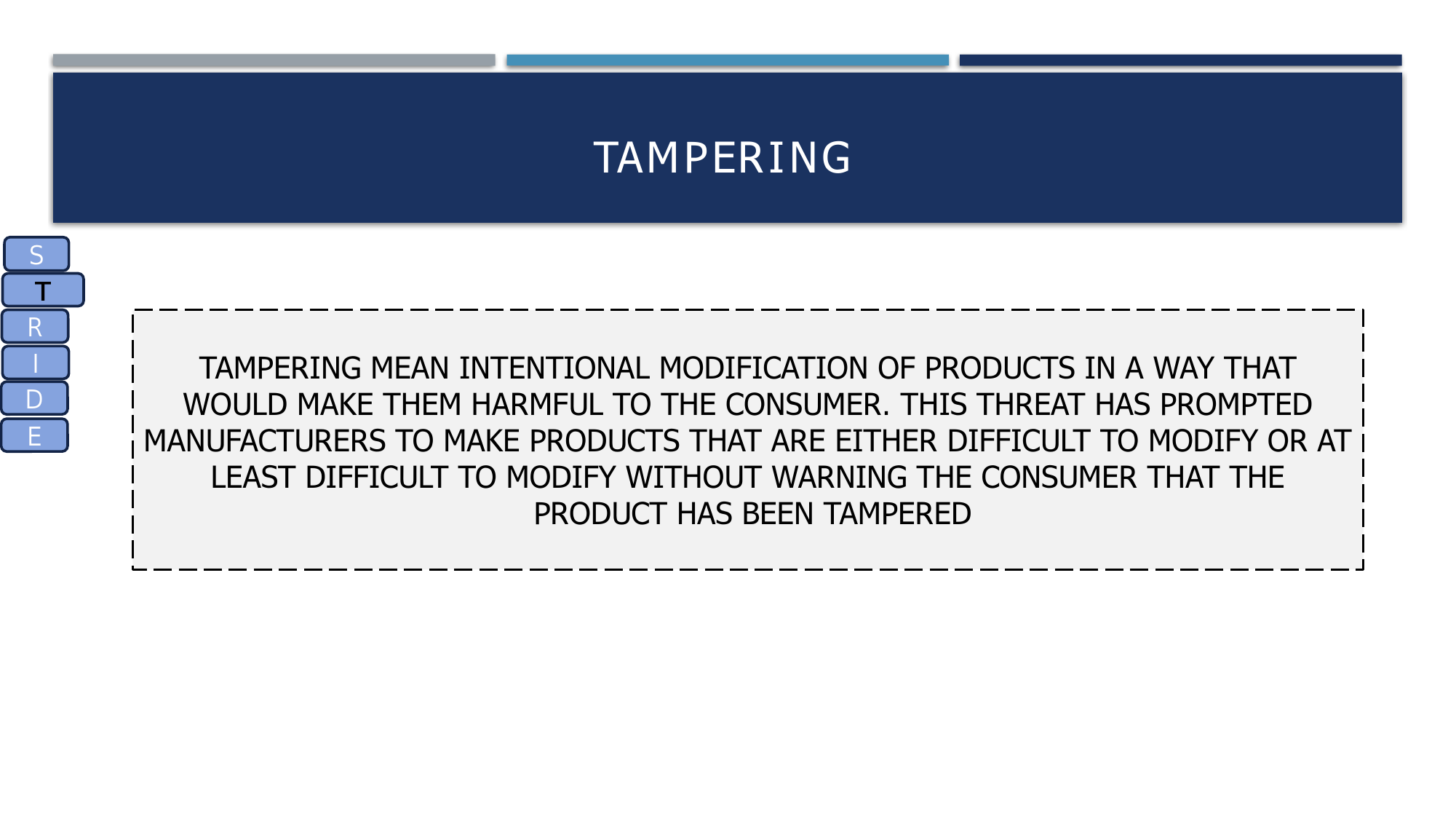

# Tampering
S
T
R
Tampering mean intentional modification of products in a way that would make them harmful to the consumer. This threat has prompted manufacturers to make products that are either difficult to modify or at least difficult to modify without warning the consumer that the product has been tampered
I
D
E